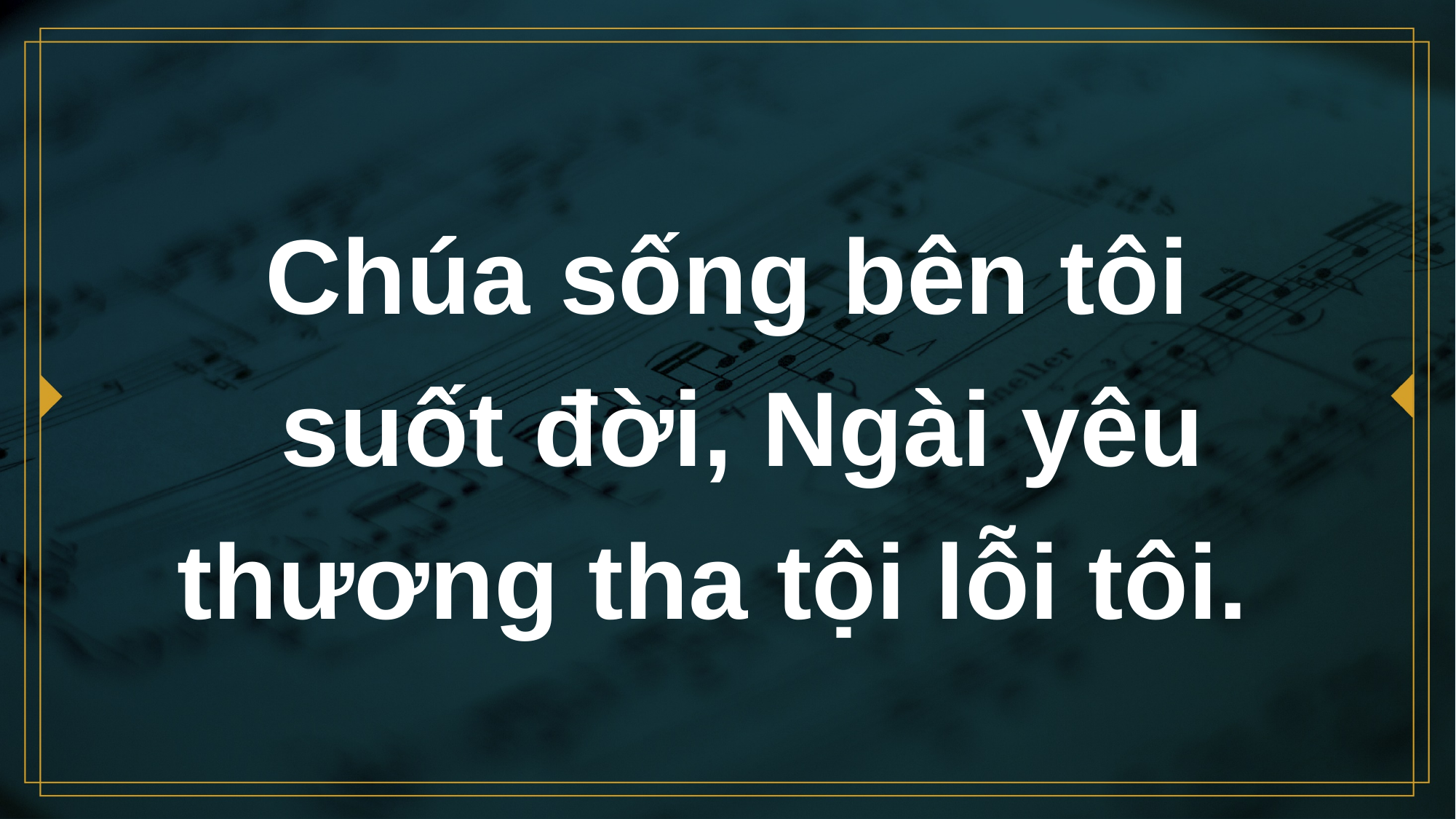

# Chúa sống bên tôi suốt đời, Ngài yêu thương tha tội lỗi tôi.